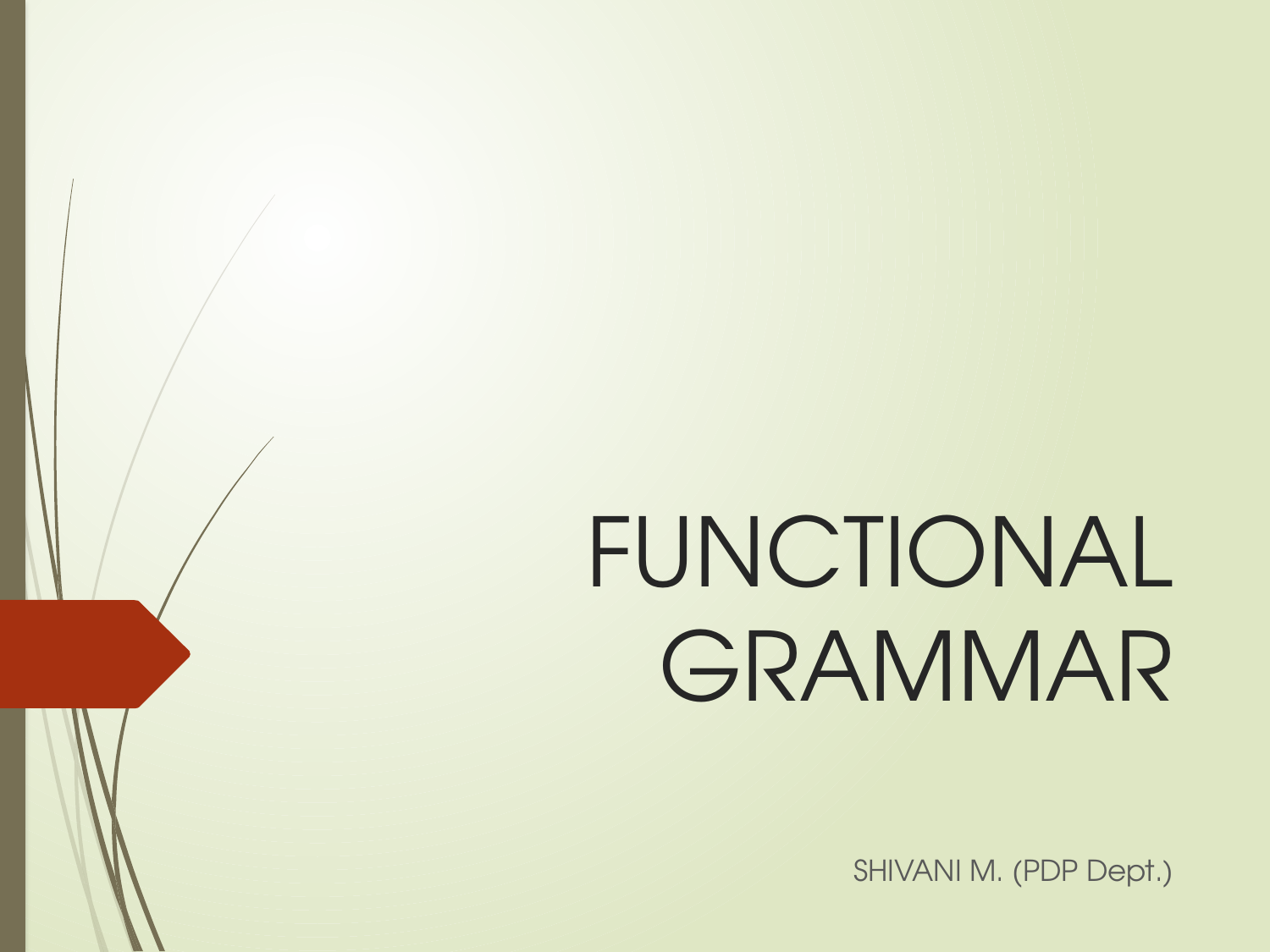

# FUNCTIONAL GRAMMAR
SHIVANI M. (PDP Dept.)